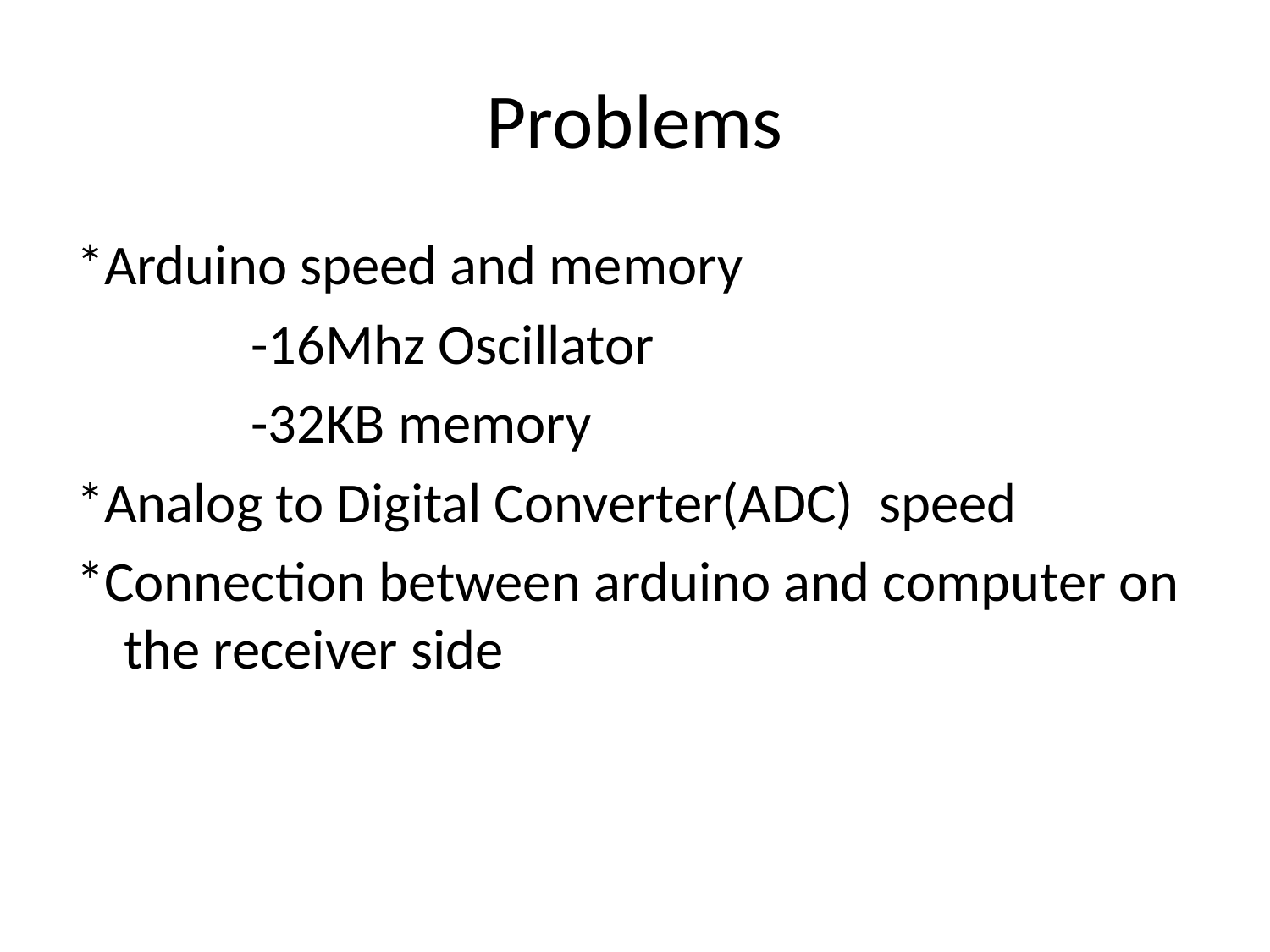

# Problems
*Arduino speed and memory
		-16Mhz Oscillator
		-32KB memory
*Analog to Digital Converter(ADC)  speed
*Connection between arduino and computer on the receiver side